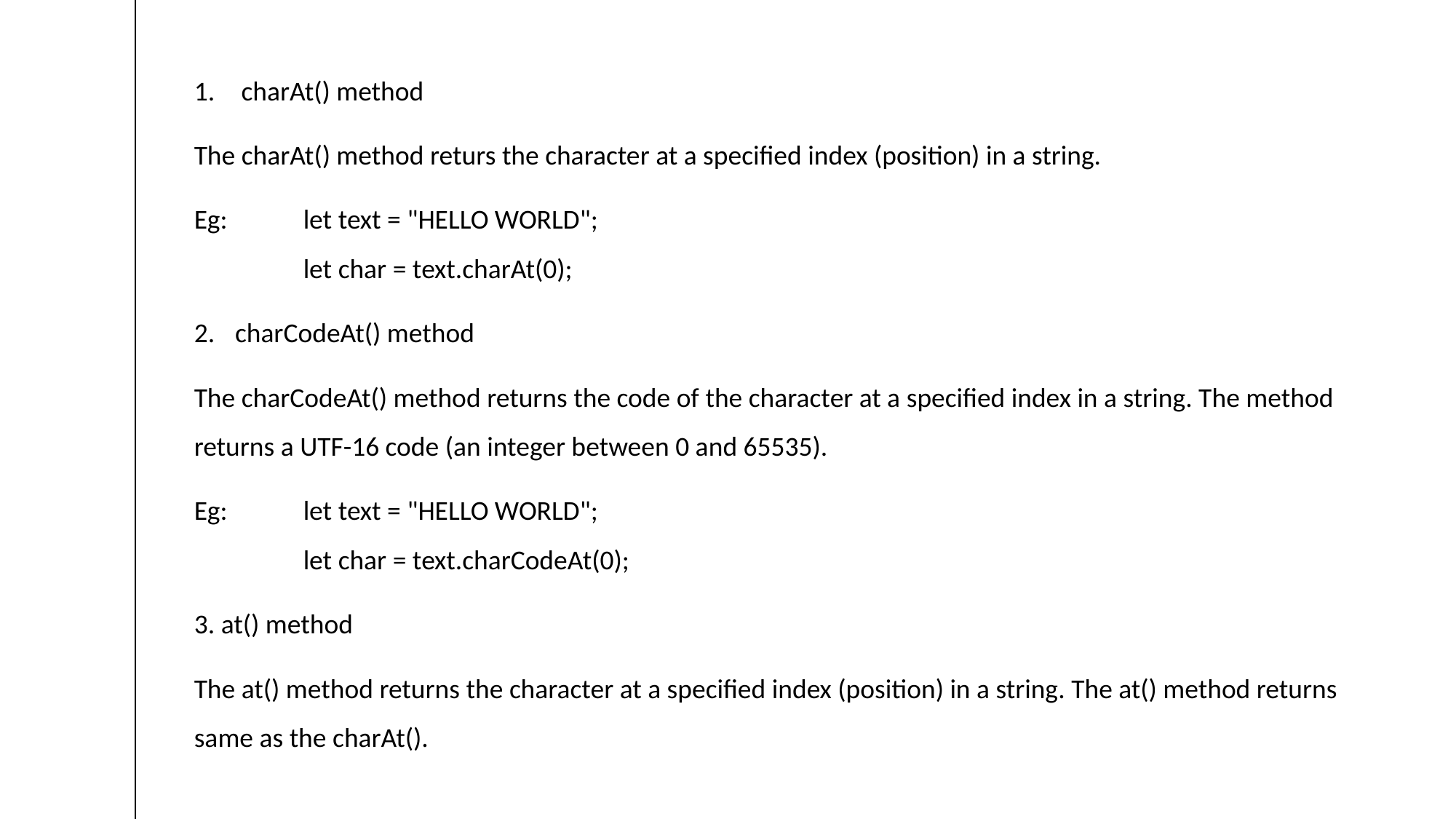

charAt() method
The charAt() method returs the character at a specified index (position) in a string.
Eg:	let text = "HELLO WORLD";
	let char = text.charAt(0);
charCodeAt() method
The charCodeAt() method returns the code of the character at a specified index in a string. The method returns a UTF-16 code (an integer between 0 and 65535).
Eg:	let text = "HELLO WORLD";
	let char = text.charCodeAt(0);
3. at() method
The at() method returns the character at a specified index (position) in a string. The at() method returns same as the charAt().